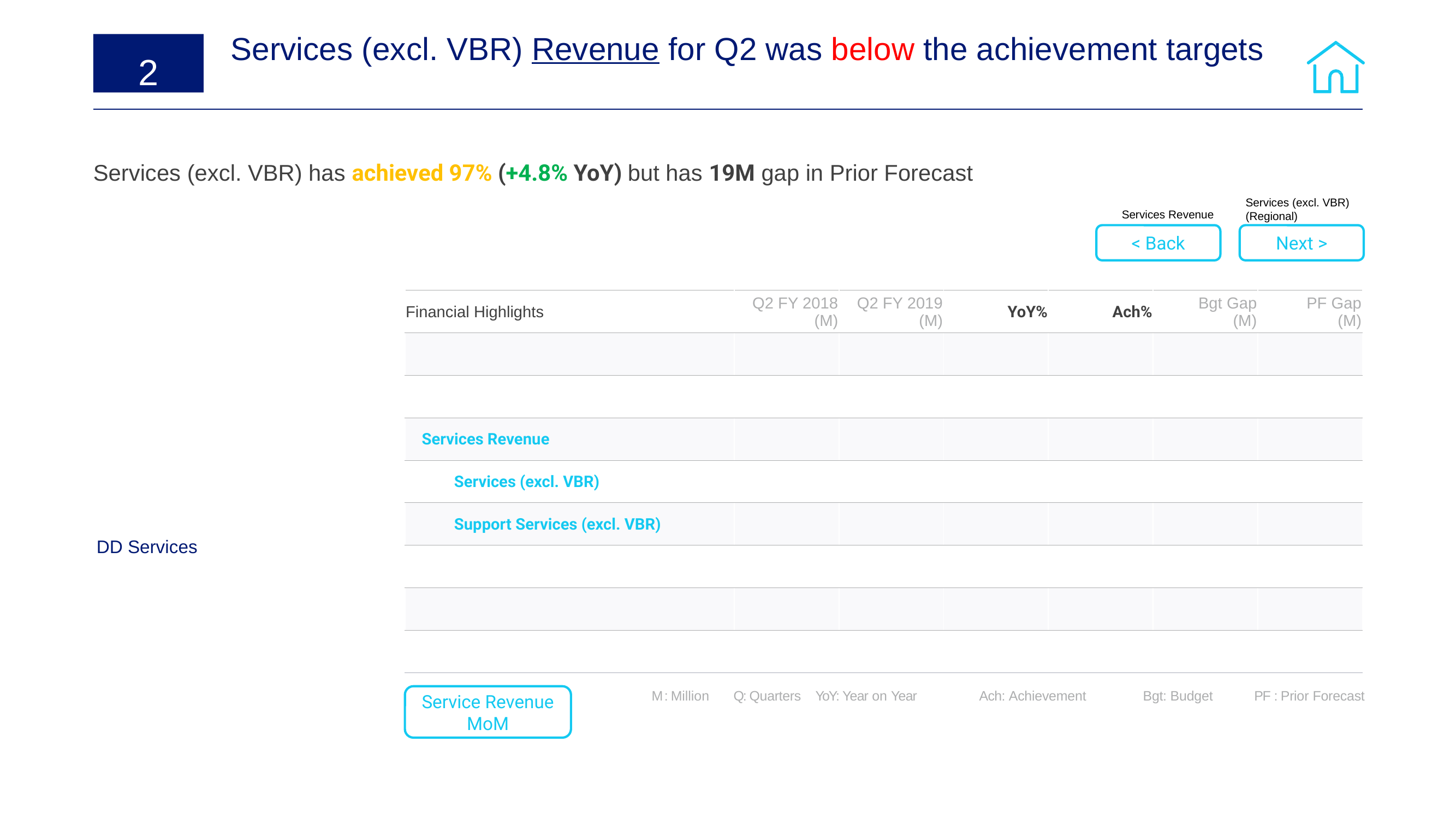

# Services (excl. VBR) Revenue for Q2 was below the achievement targets
2

Services (excl. VBR) has achieved 97% (+4.8% YoY) but has 19M gap in Prior Forecast
Services (excl. VBR)
(Regional)
Services Revenue
< Back
Next >
| Financial Highlights | Q2 FY 2018 (M) | Q2 FY 2019 (M) | YoY% | Ach% | Bgt Gap (M) | PF Gap (M) |
| --- | --- | --- | --- | --- | --- | --- |
|  |  |  |  |  |  |  |
|  |  |  |  |  |  |  |
| Services Revenue |  |  |  |  |  |  |
| Services (excl. VBR) |  |  |  |  |  |  |
| Support Services (excl. VBR) |  |  |  |  |  |  |
|  |  |  |  |  |  |  |
|  |  |  |  |  |  |  |
|  |  |  |  |  |  |  |
2Q Services Revenue
103%

DD Services

Services VBR
43%

Service Revenue MoM
M : Million	Q: Quarters 	YoY: Year on Year 	Ach: Achievement  	Bgt: Budget 	        PF : Prior Forecast
4